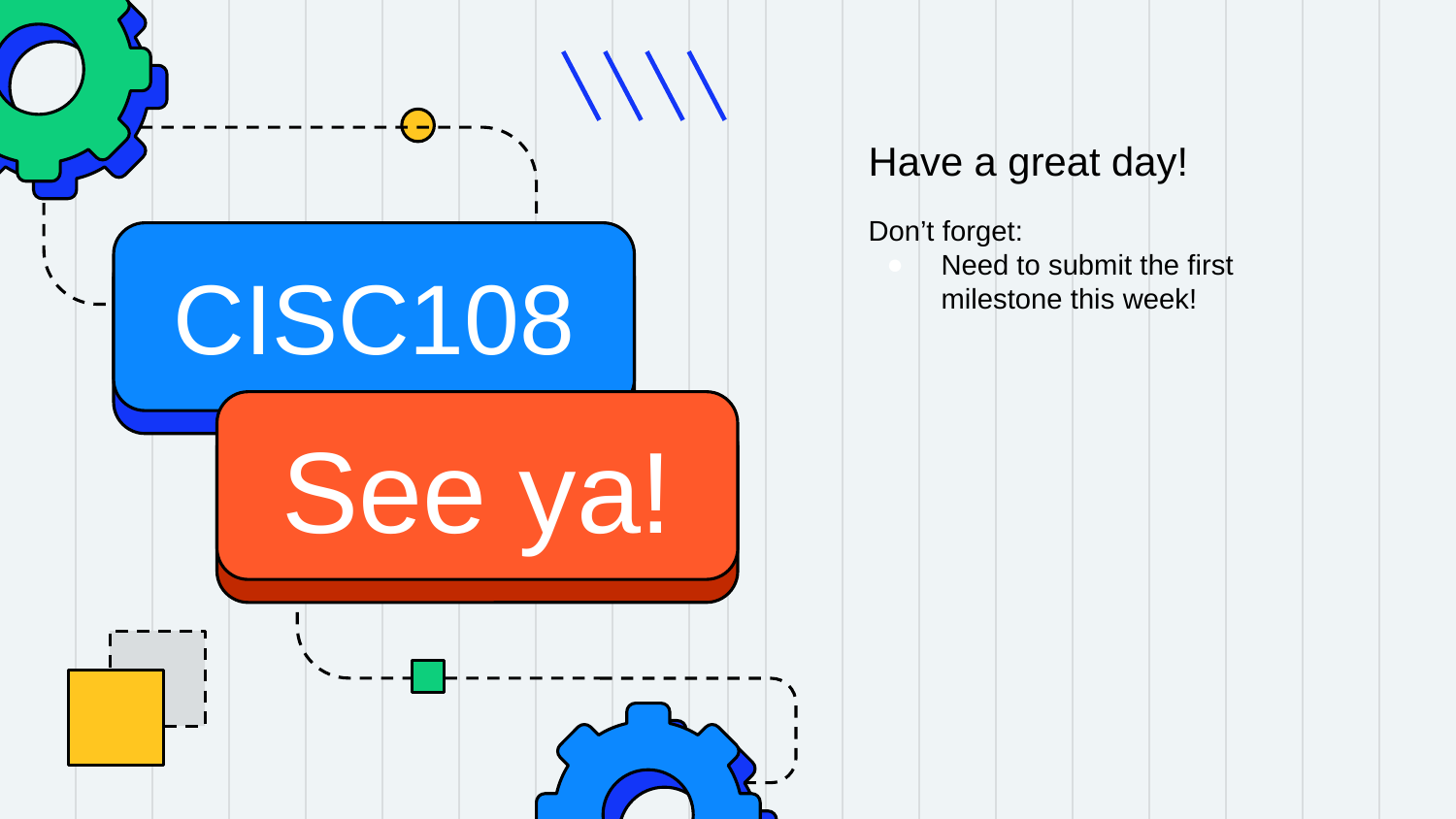

Have a great day!
Don’t forget:
Need to submit the first milestone this week!
# CISC108
See ya!